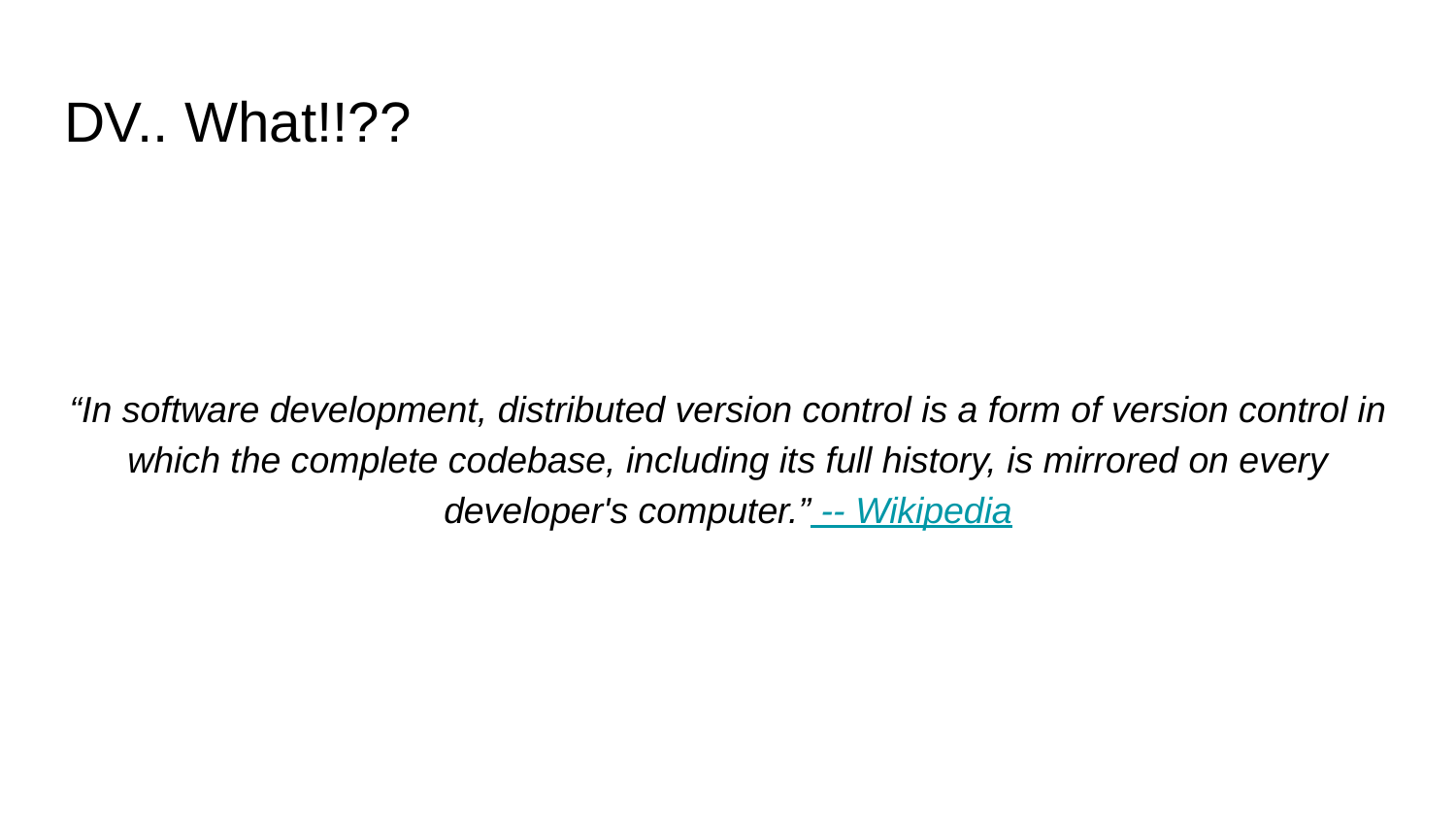

# DV.. What!!??
“In software development, distributed version control is a form of version control in which the complete codebase, including its full history, is mirrored on every developer's computer.” -- Wikipedia